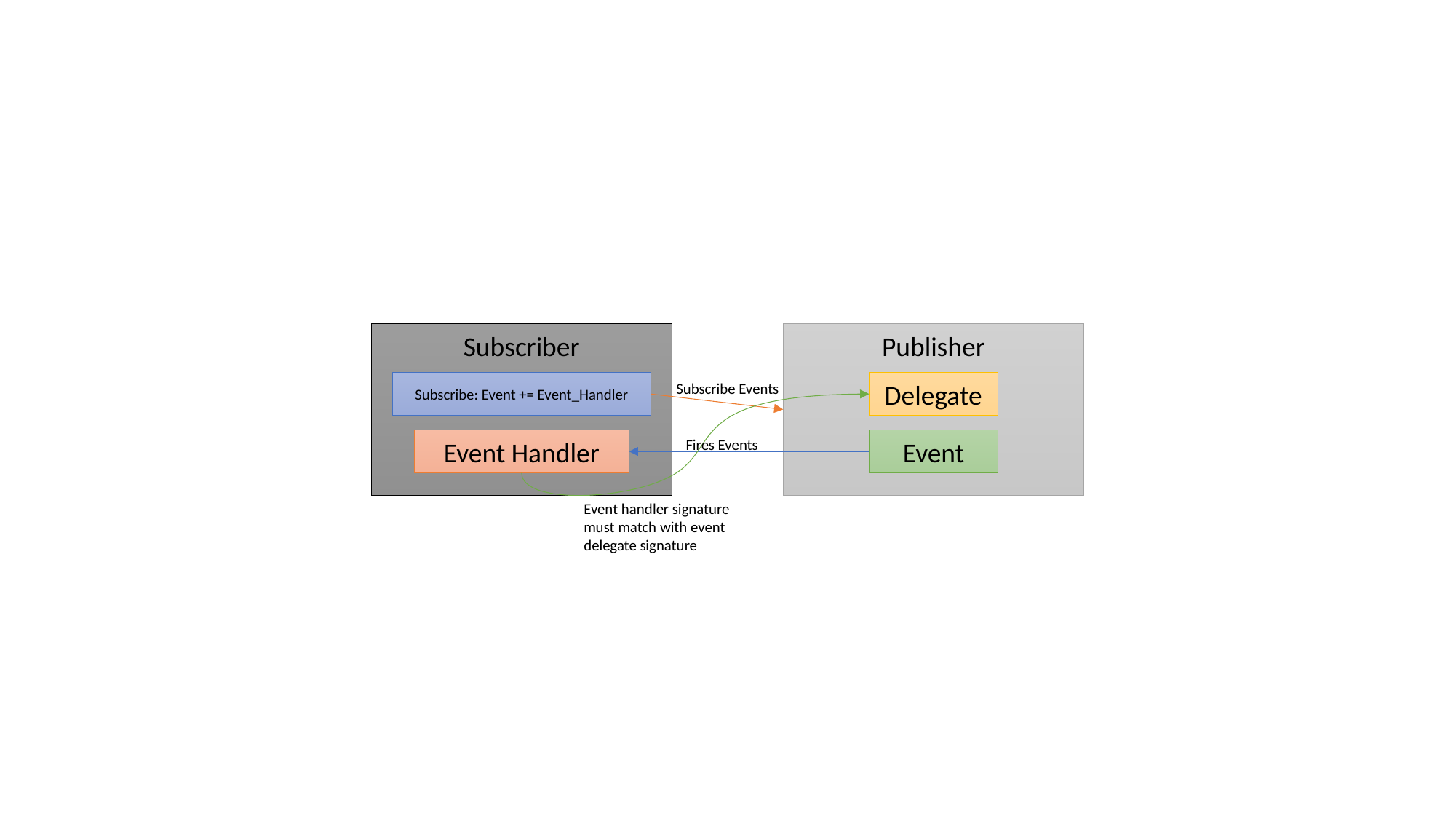

Subscriber
Publisher
Subscribe: Event += Event_Handler
Delegate
Subscribe Events
Event Handler
Fires Events
Event
Event handler signature must match with event delegate signature